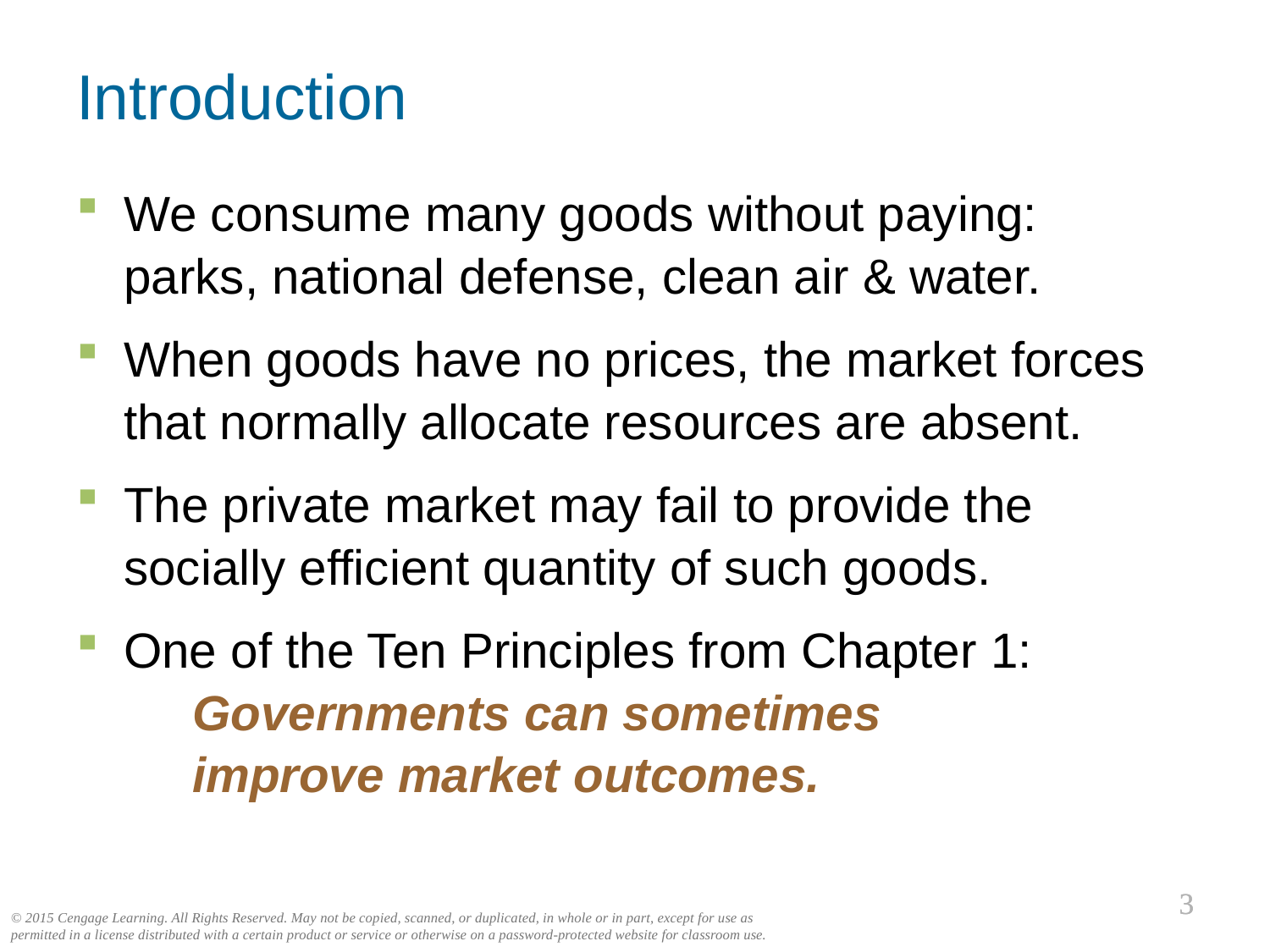

Introduction
We consume many goods without paying:
parks, national defense, clean air & water.
When goods have no prices, the market forces that normally allocate resources are absent.
The private market may fail to provide the socially efficient quantity of such goods.
One of the Ten Principles from Chapter 1:
     Governments can sometimes
     improve market outcomes.